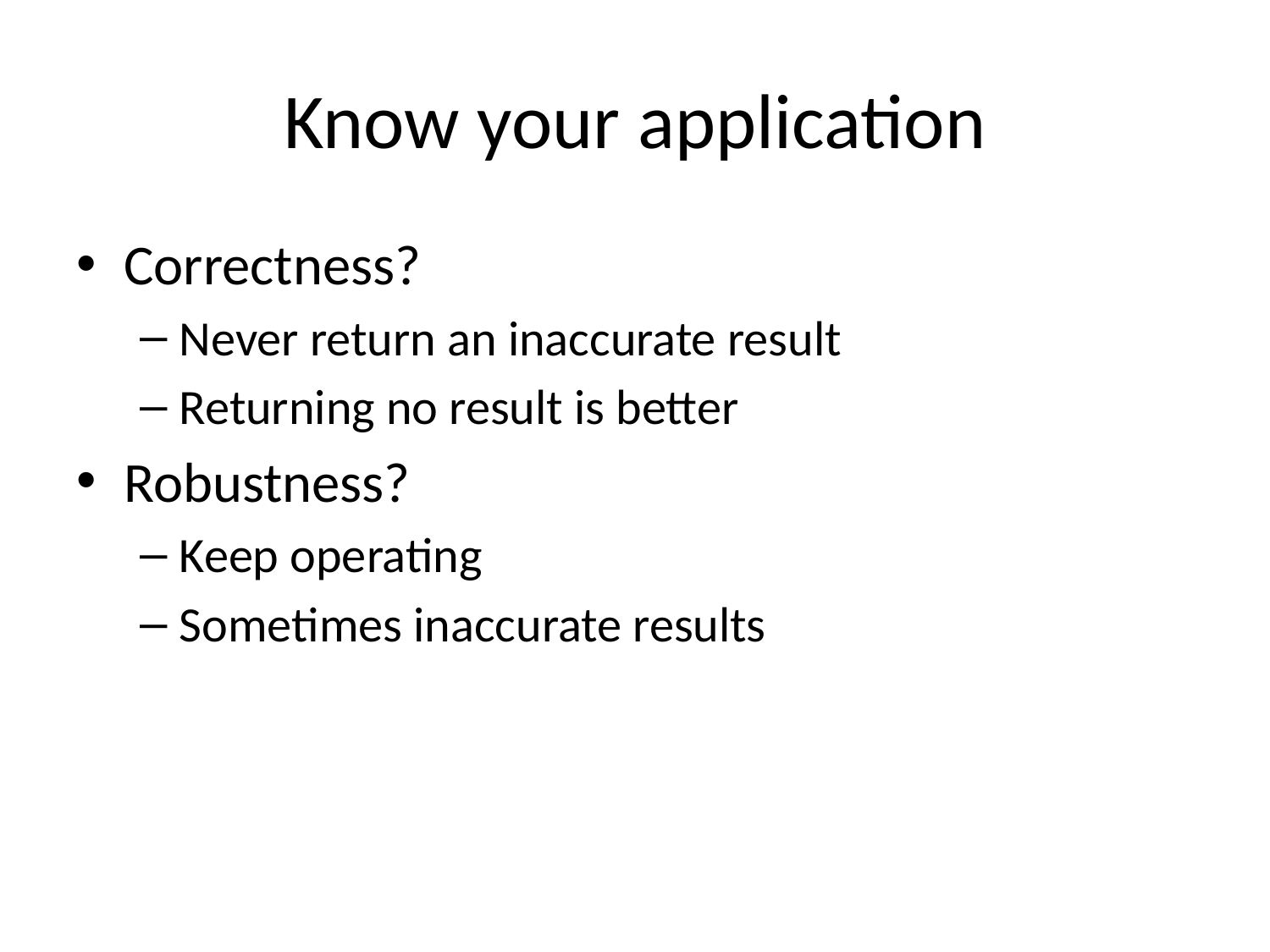

# Know your application
Correctness?
Never return an inaccurate result
Returning no result is better
Robustness?
Keep operating
Sometimes inaccurate results